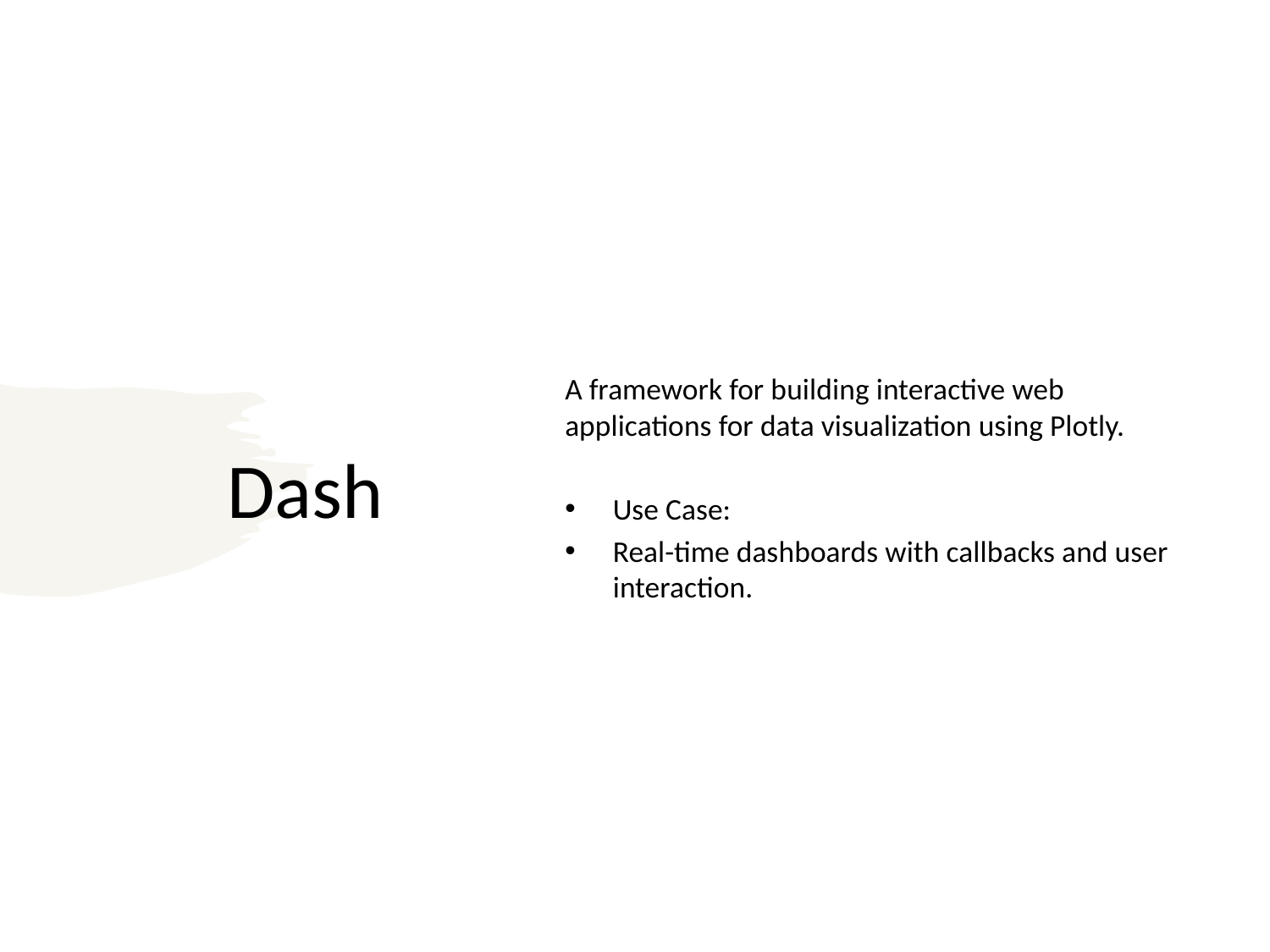

# Dash
A framework for building interactive web applications for data visualization using Plotly.

Use Case:
Real-time dashboards with callbacks and user interaction.